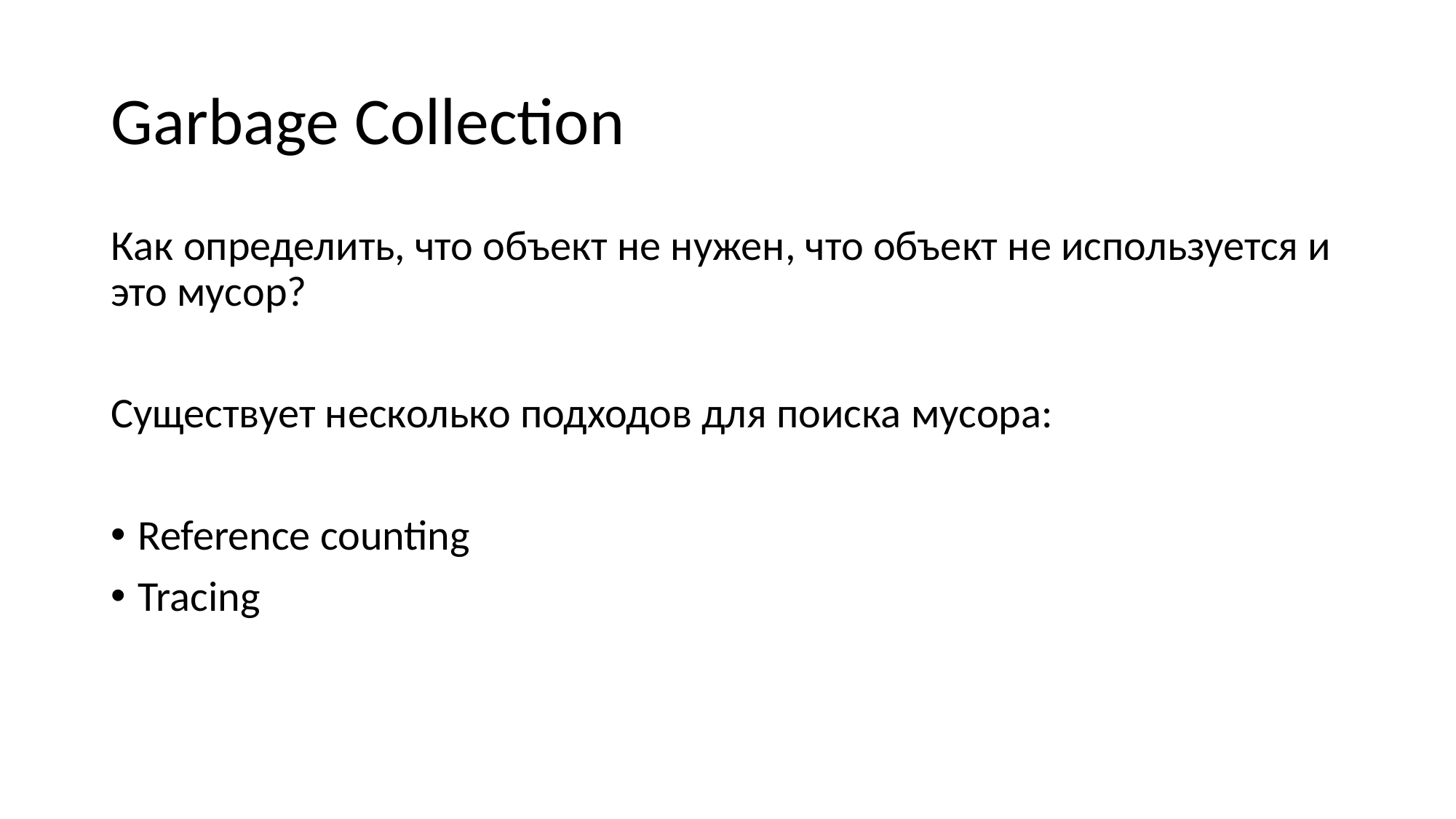

# Garbage Collection
Как определить, что объект не нужен, что объект не используется и это мусор?

Существует несколько подходов для поиска мусора:

Reference counting
Tracing